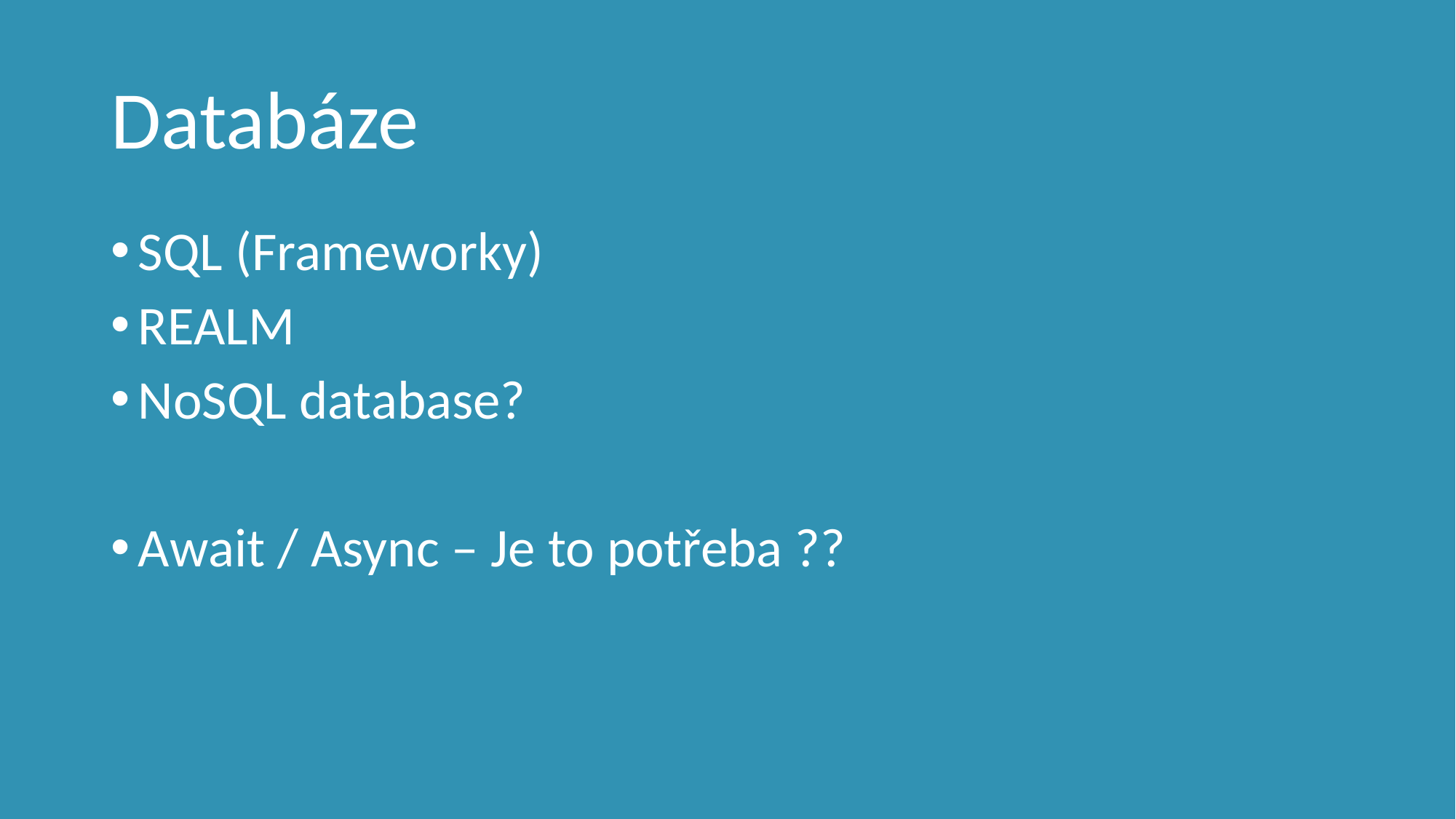

# Databáze
SQL (Frameworky)
REALM
NoSQL database?

Await / Async – Je to potřeba ??